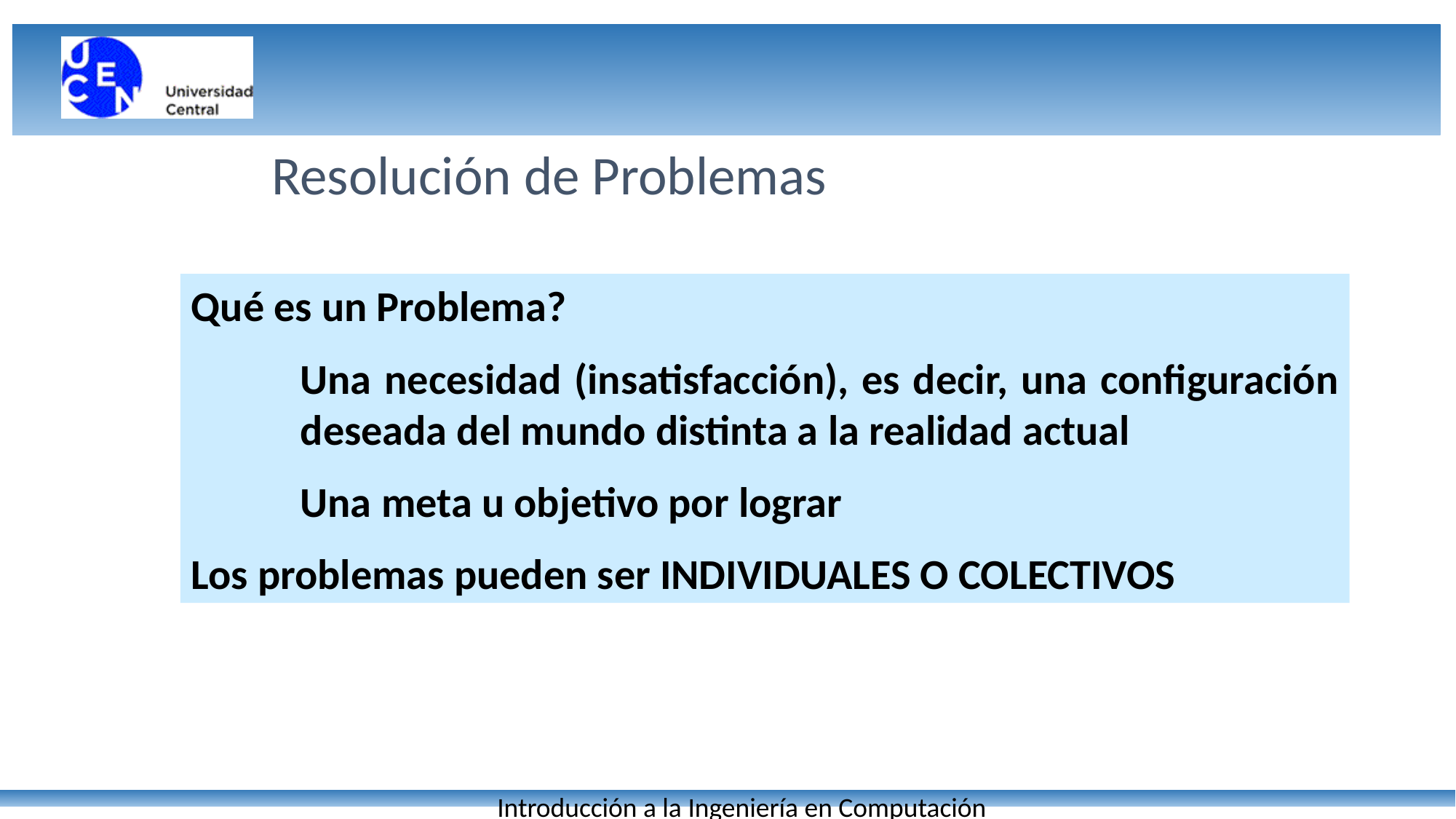

Resolución de Problemas
Qué es un Problema?
Una necesidad (insatisfacción), es decir, una configuración deseada del mundo distinta a la realidad actual
Una meta u objetivo por lograr
Los problemas pueden ser INDIVIDUALES O COLECTIVOS